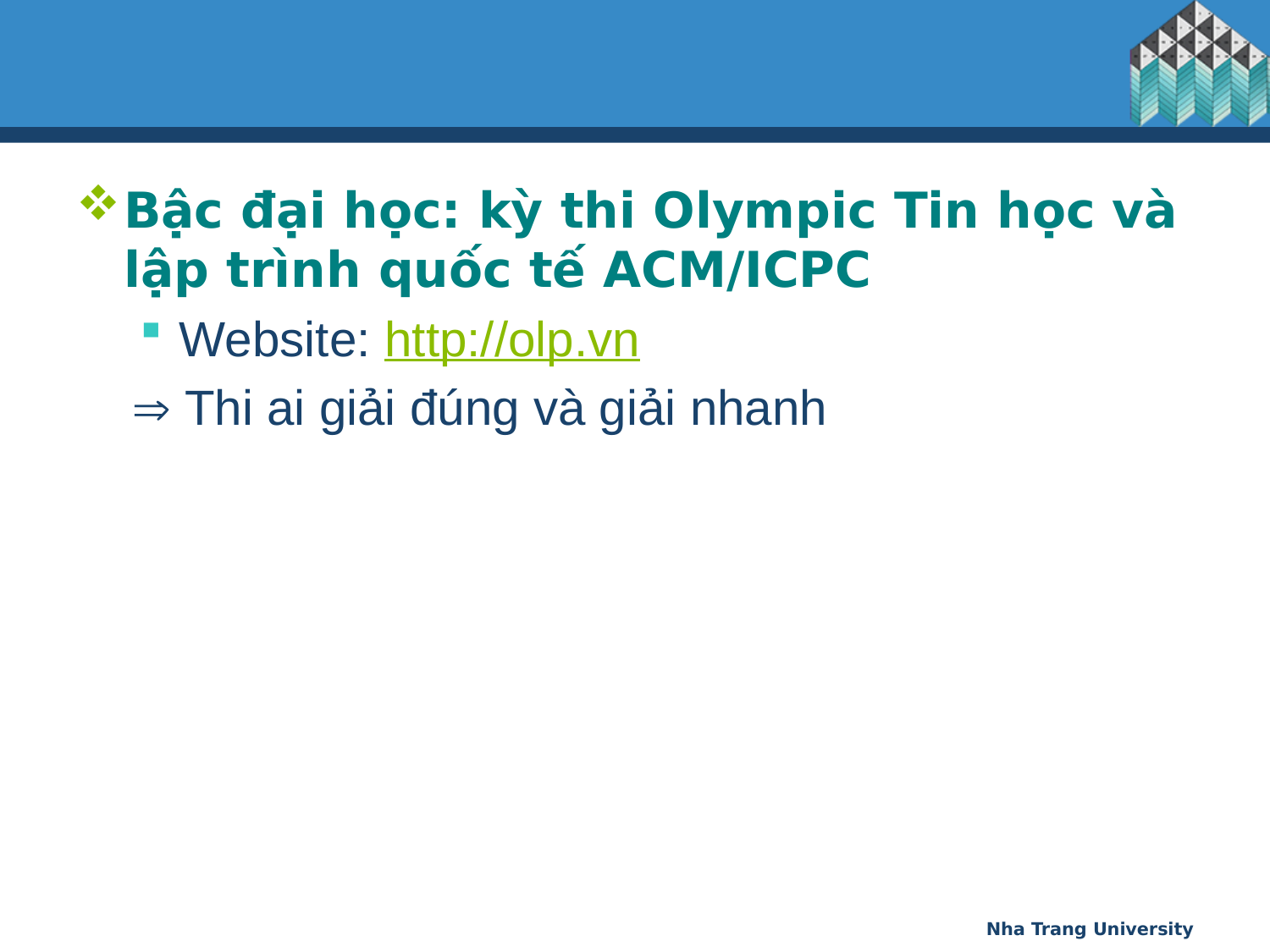

#
Bậc đại học: kỳ thi Olympic Tin học và lập trình quốc tế ACM/ICPC
Website: http://olp.vn
⇒ Thi ai giải đúng và giải nhanh
Nha Trang University